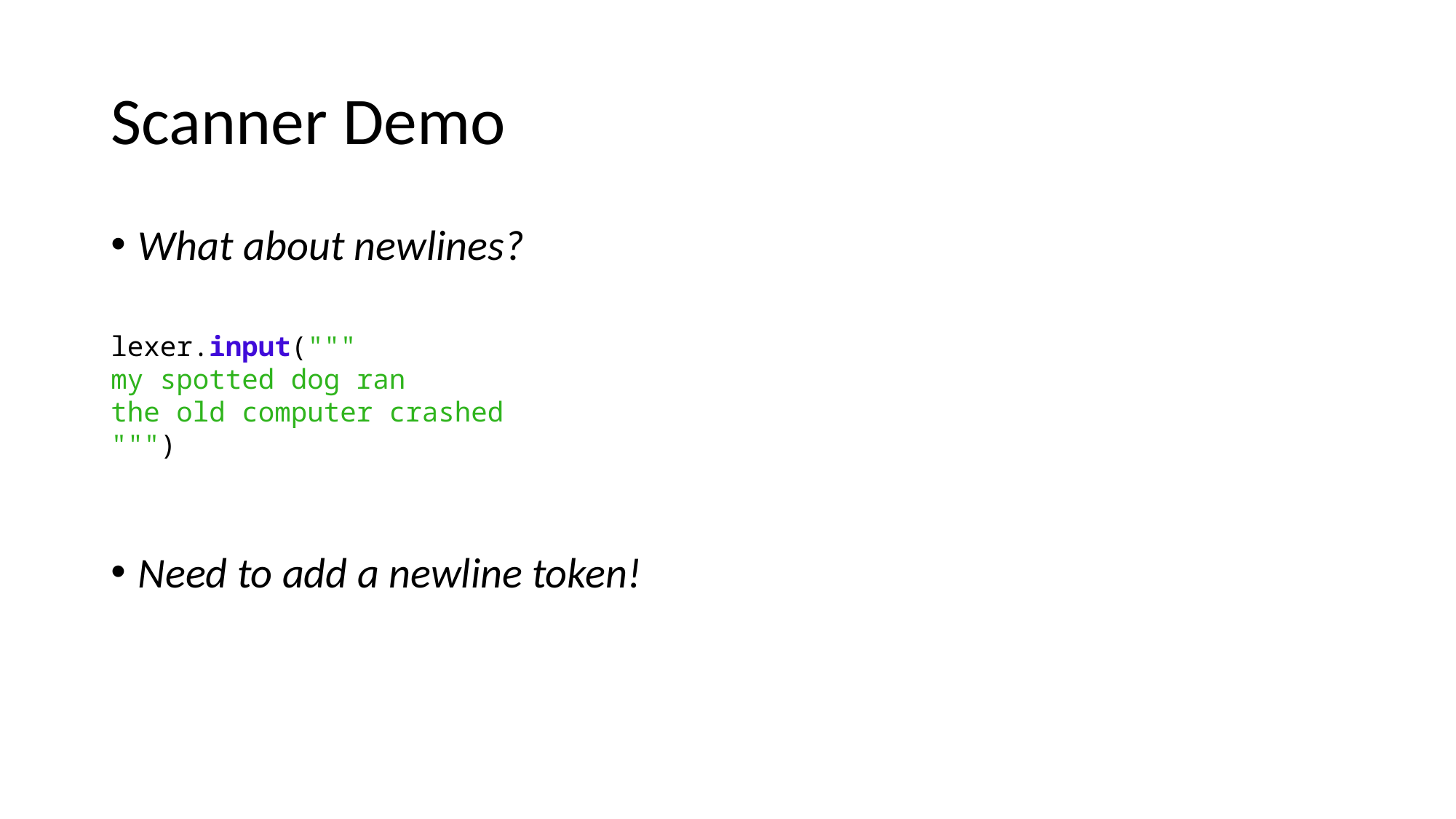

# Scanner Demo
What about newlines?
lexer.input("""
my spotted dog ran
the old computer crashed
""")

Need to add a newline token!